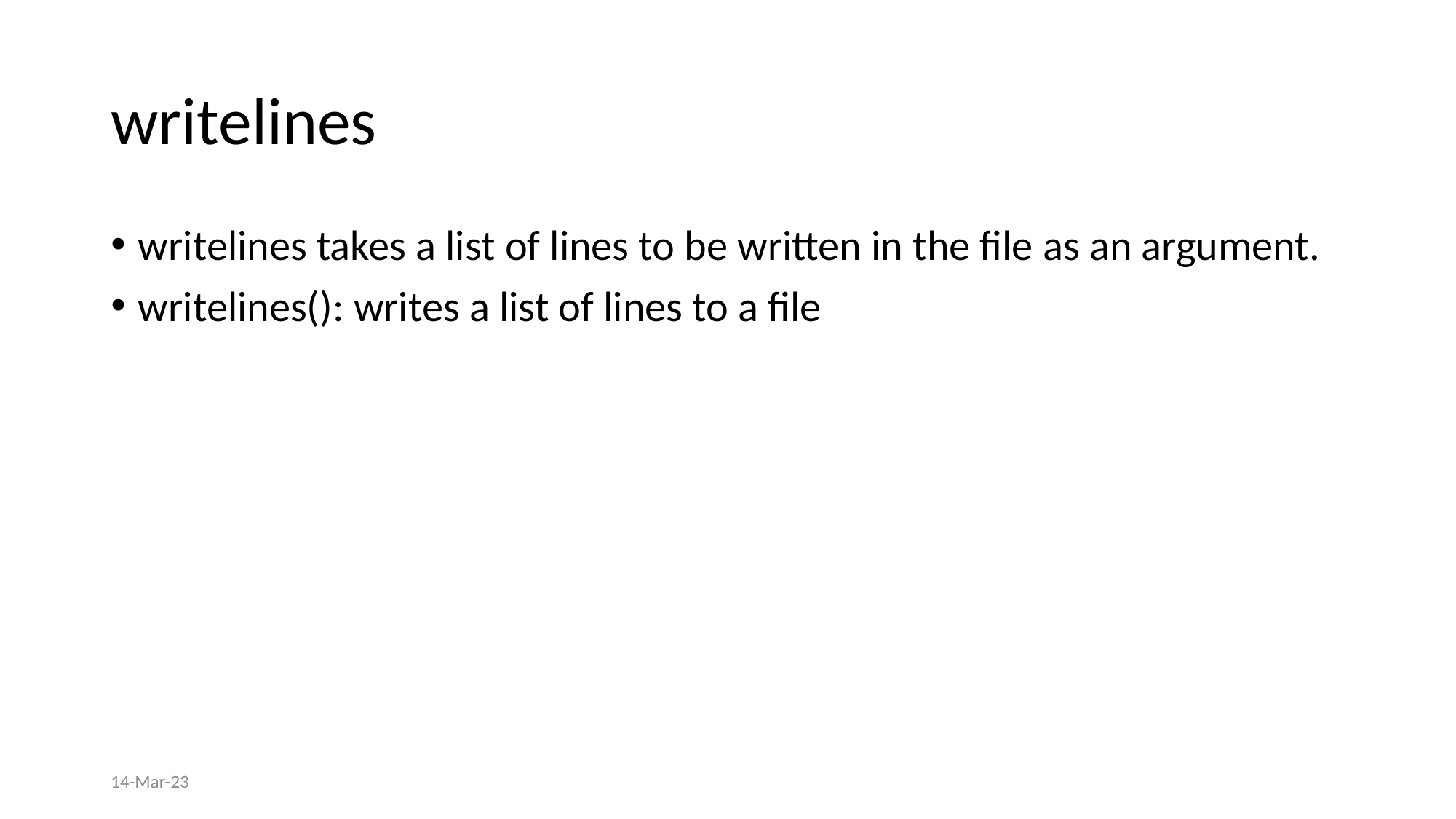

# writelines
writelines takes a list of lines to be written in the file as an argument.
writelines(): writes a list of lines to a file
14-Mar-23